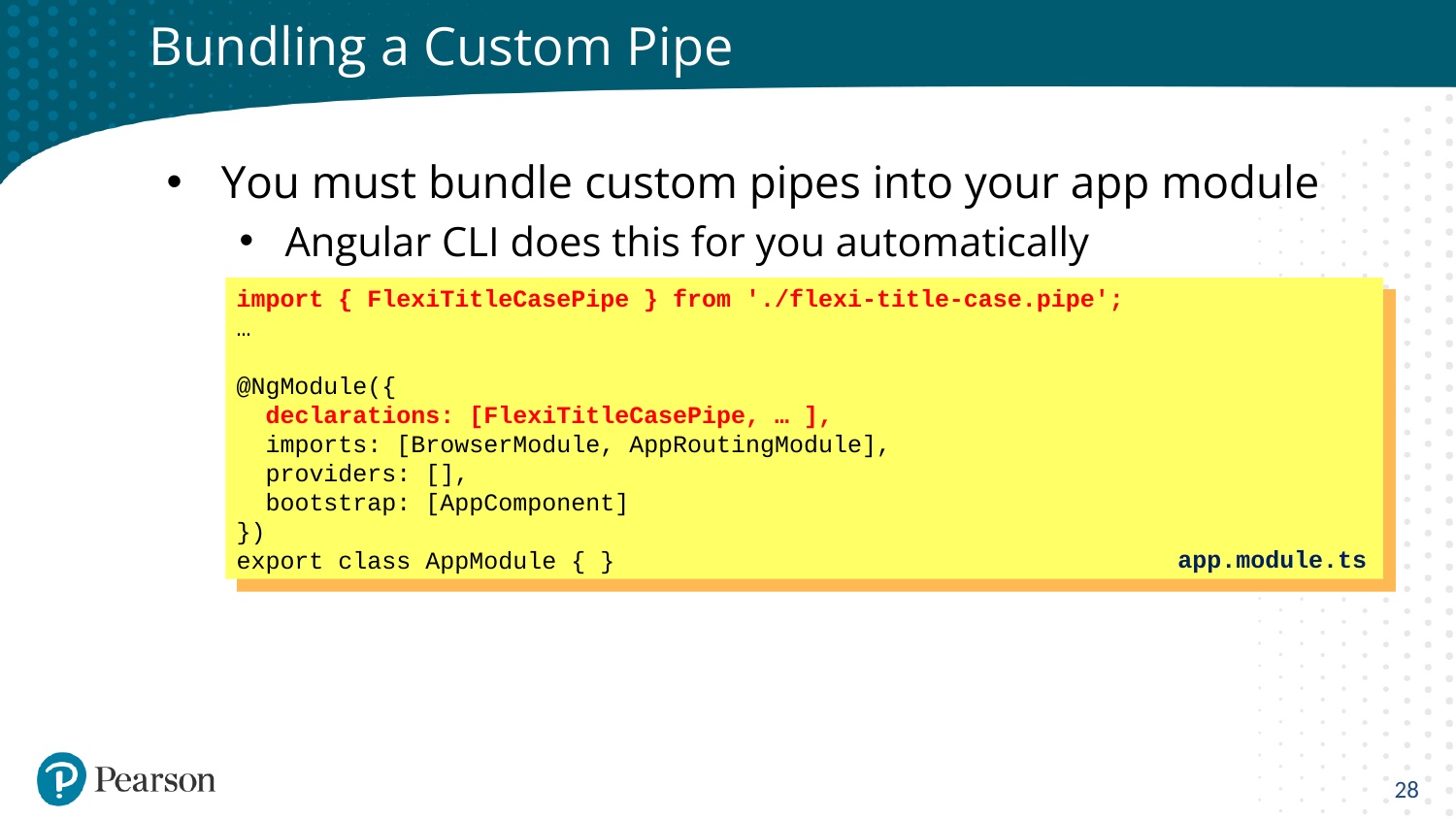

# Bundling a Custom Pipe
You must bundle custom pipes into your app module
Angular CLI does this for you automatically
import { FlexiTitleCasePipe } from './flexi-title-case.pipe';
…

@NgModule({
  declarations: [FlexiTitleCasePipe, … ],
  imports: [BrowserModule, AppRoutingModule],
  providers: [],
  bootstrap: [AppComponent]
})
export class AppModule { }
app.module.ts
28